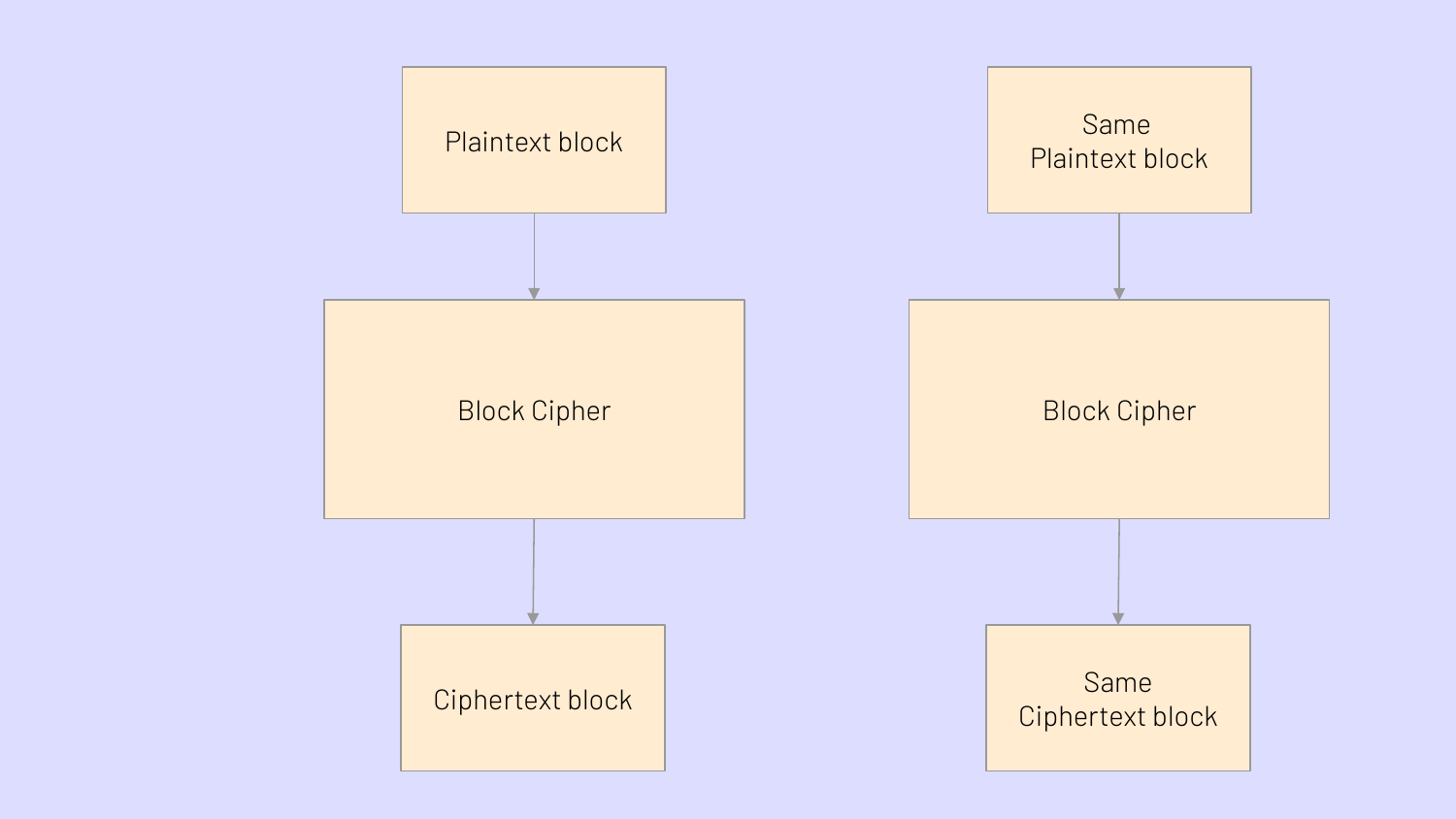

Plaintext block
Same
Plaintext block
Block Cipher
Block Cipher
Ciphertext block
Same
Ciphertext block